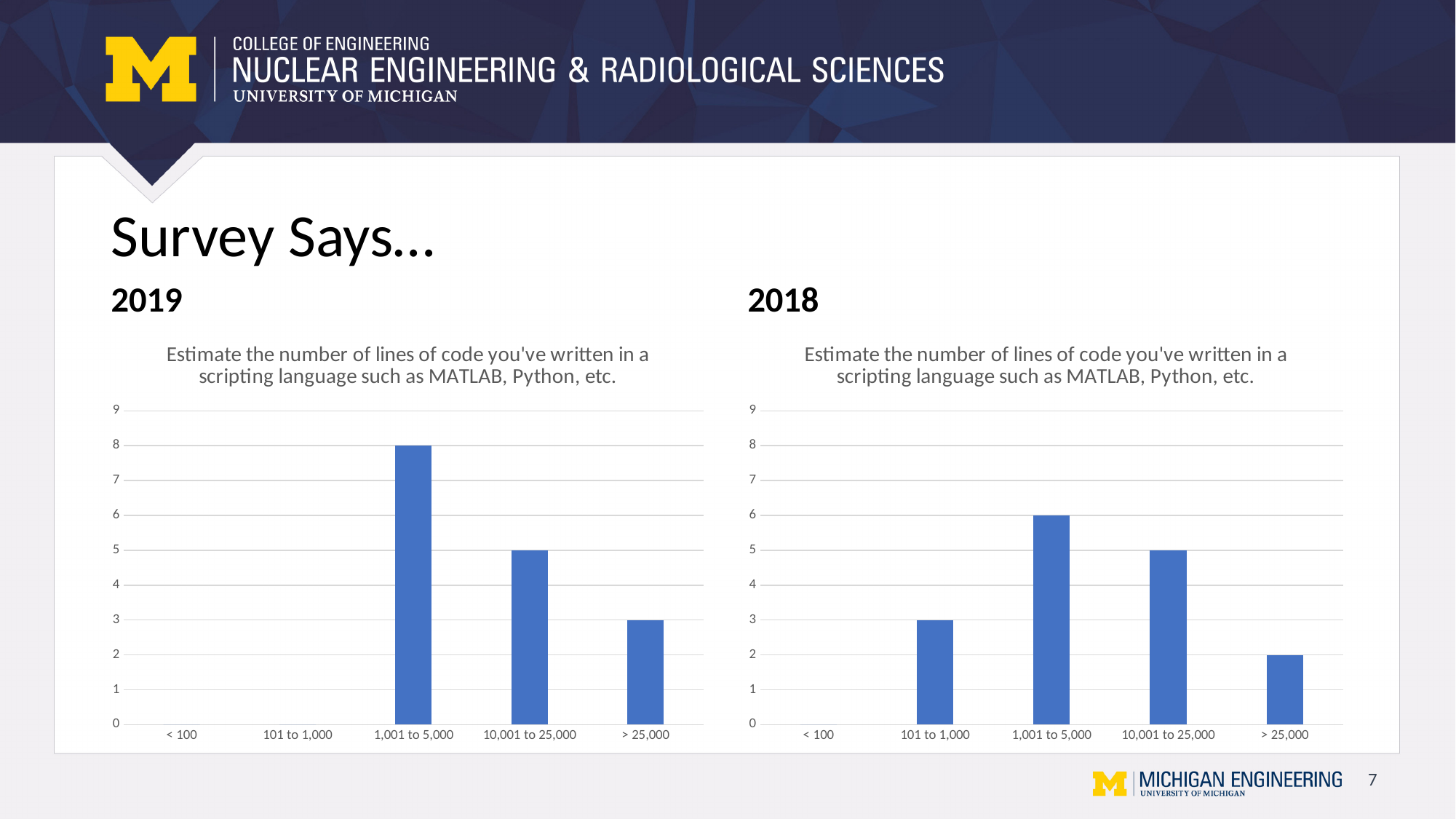

# Survey Says…
2019
2018

### Chart:

| Category | Estimate the number of lines of code you've written in a scripting language such as MATLAB, Python, etc. |
|---|---|
| < 100 | 0.0 |
| 101 to 1,000 | 0.0 |
| 1,001 to 5,000 | 8.0 |
| 10,001 to 25,000 | 5.0 |
| > 25,000 | 3.0 |

### Chart:

| Category | Estimate the number of lines of code you've written in a scripting language such as MATLAB, Python, etc. |
|---|---|
| < 100 | 0.0 |
| 101 to 1,000 | 3.0 |
| 1,001 to 5,000 | 6.0 |
| 10,001 to 25,000 | 5.0 |
| > 25,000 | 2.0 |